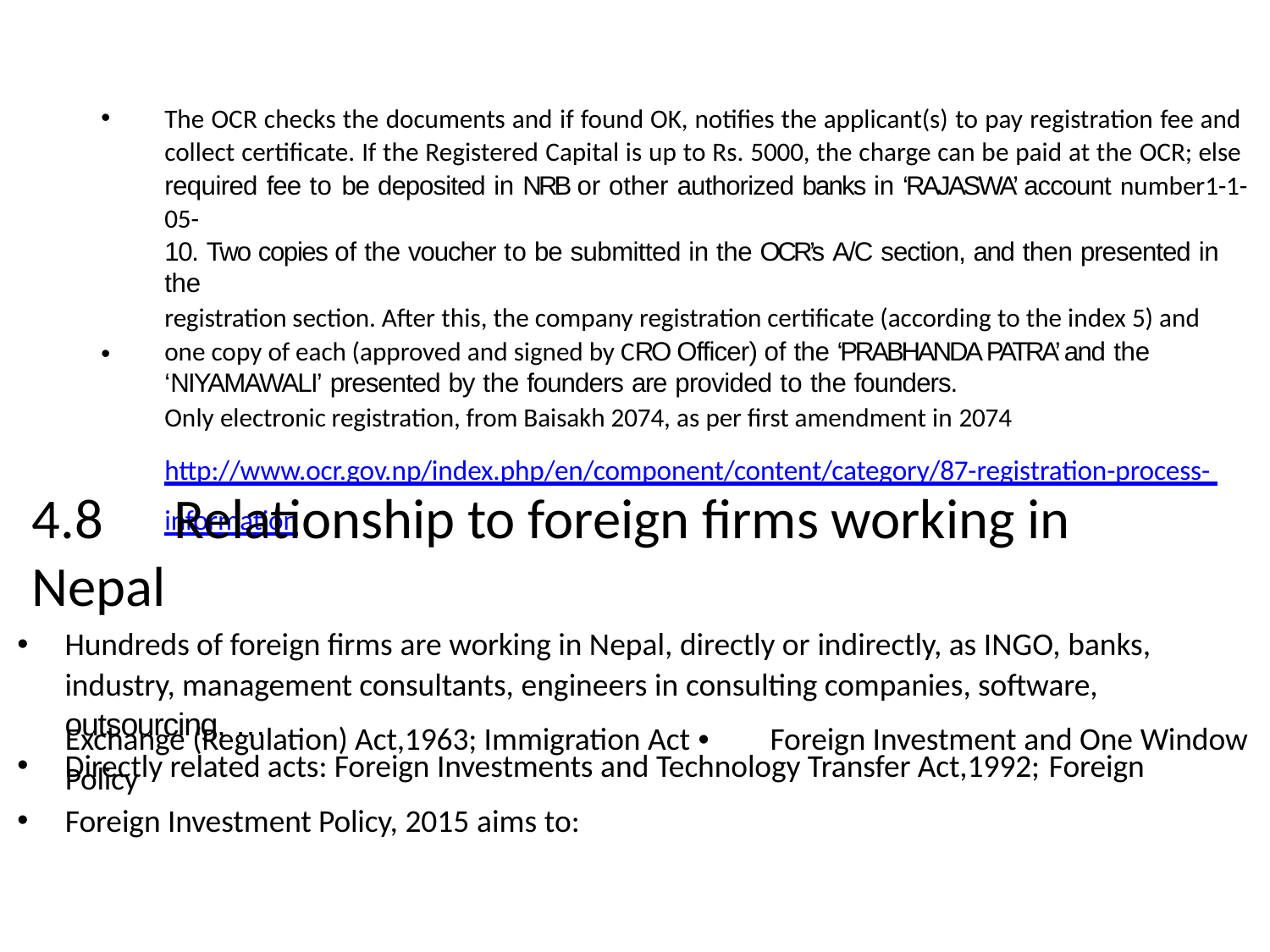

The OCR checks the documents and if found OK, notifies the applicant(s) to pay registration fee and  collect certificate. If the Registered Capital is up to Rs. 5000, the charge can be paid at the OCR; else  required fee to be deposited in NRB or other authorized banks in ‘RAJASWA’ account number1-1-05-
10. Two copies of the voucher to be submitted in the OCR’s A/C section, and then presented in the
registration section. After this, the company registration certificate (according to the index 5) and  one copy of each (approved and signed by CRO Officer) of the ‘PRABHANDA PATRA’ and the
‘NIYAMAWALI’ presented by the founders are provided to the founders.
Only electronic registration, from Baisakh 2074, as per first amendment in 2074
http://www.ocr.gov.np/index.php/en/component/content/category/87-registration-process-  information
•
4.8	Relationship to foreign firms working in Nepal
Hundreds of foreign firms are working in Nepal, directly or indirectly, as INGO, banks,  industry, management consultants, engineers in consulting companies, software,  outsourcing, …
Directly related acts: Foreign Investments and Technology Transfer Act,1992; Foreign
Exchange (Regulation) Act,1963; Immigration Act •
Policy
Foreign Investment Policy, 2015 aims to:
Foreign Investment and One Window